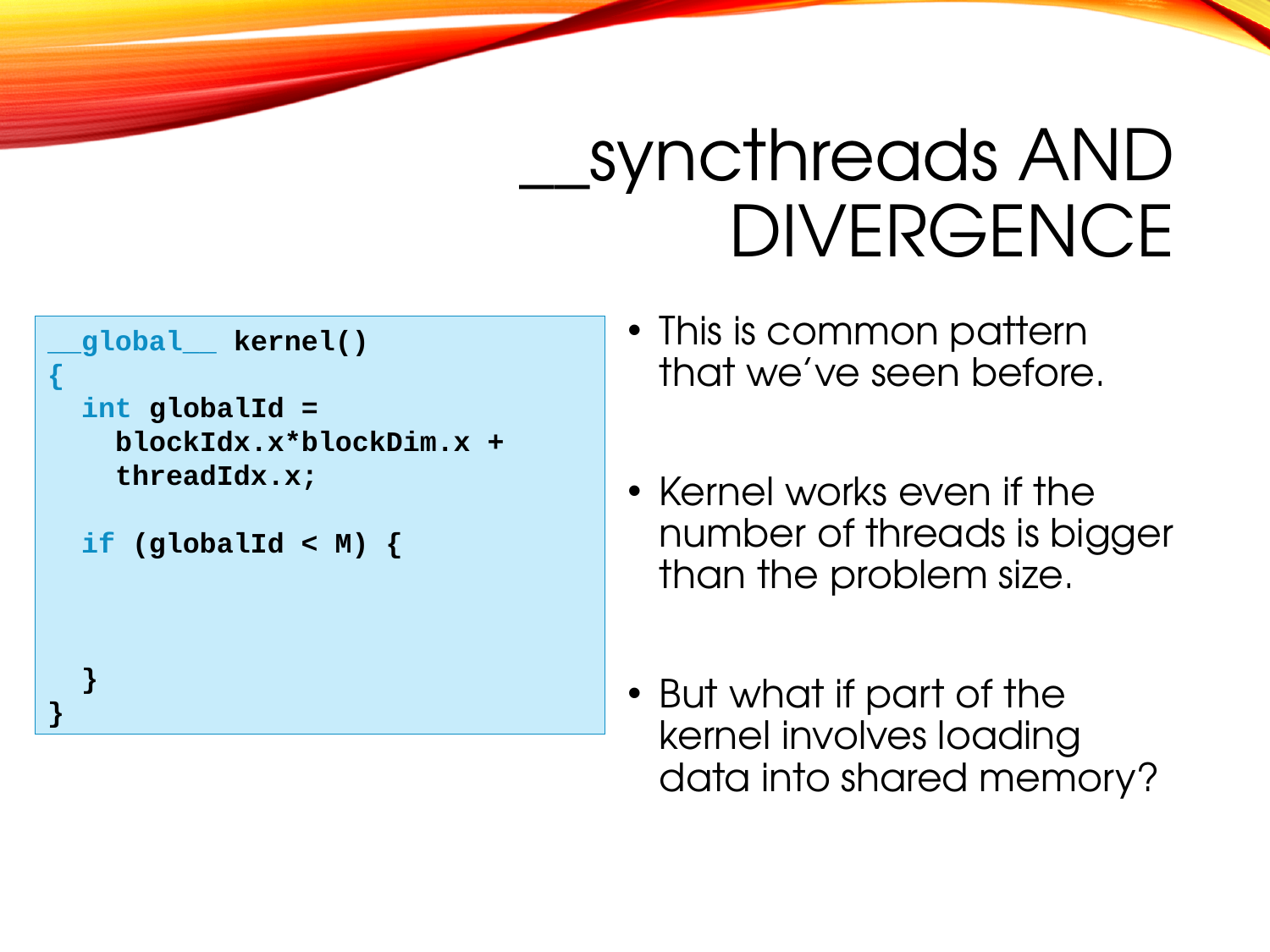

# __syncthreads and divergence
This is common pattern that we’ve seen before.

Kernel works even if the number of threads is bigger than the problem size.

But what if part of the kernel involves loading data into shared memory?
__global__ kernel()
{
  int globalId =
    blockIdx.x*blockDim.x +
    threadIdx.x;

  if (globalId < M) {

  }
}